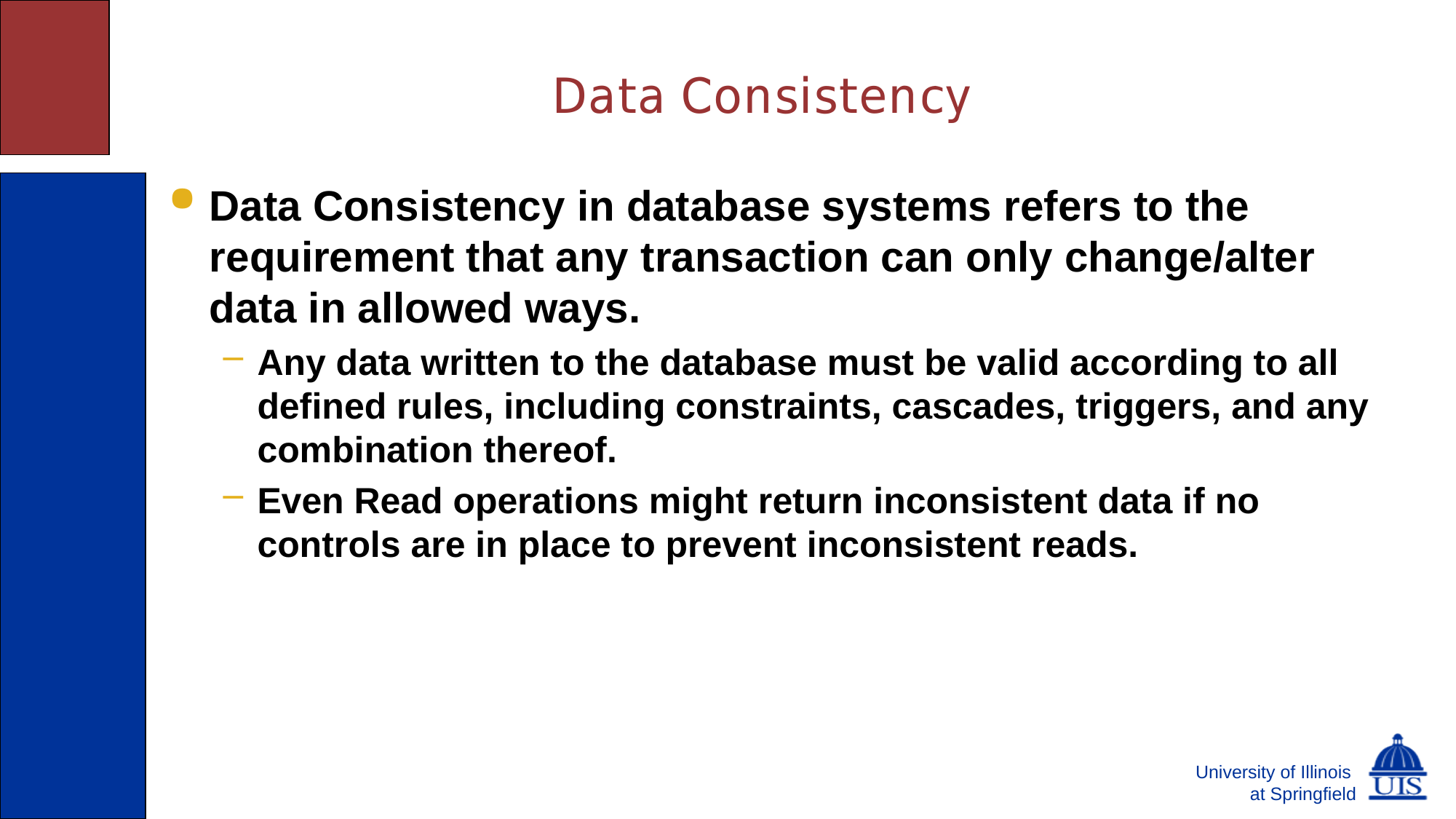

# Data Consistency
Data Consistency in database systems refers to the requirement that any transaction can only change/alter data in allowed ways.
Any data written to the database must be valid according to all defined rules, including constraints, cascades, triggers, and any combination thereof.
Even Read operations might return inconsistent data if no controls are in place to prevent inconsistent reads.